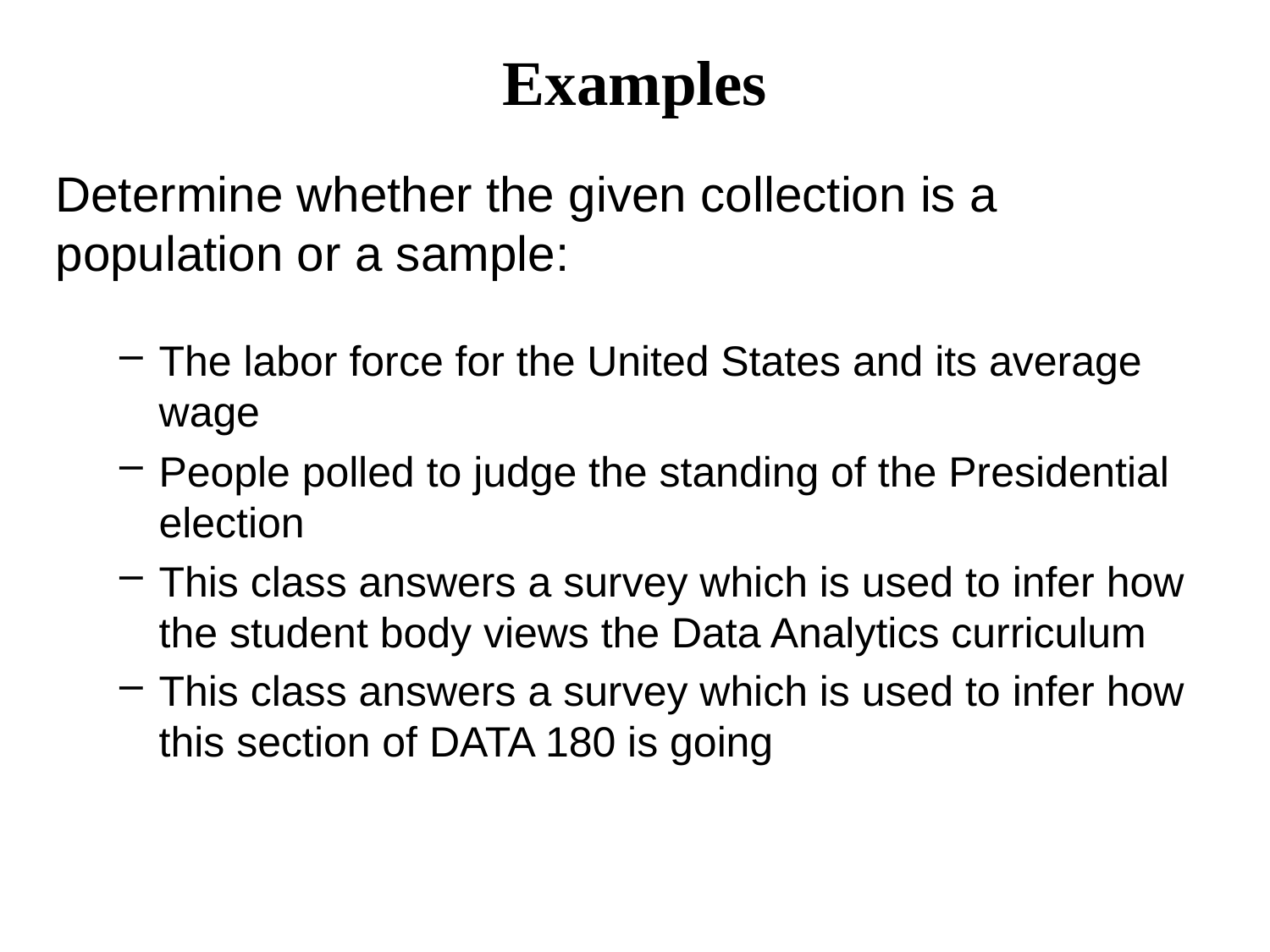

# Examples
Determine whether the given collection is a population or a sample:

The labor force for the United States and its average wage
People polled to judge the standing of the Presidential election
This class answers a survey which is used to infer how the student body views the Data Analytics curriculum
This class answers a survey which is used to infer how this section of DATA 180 is going